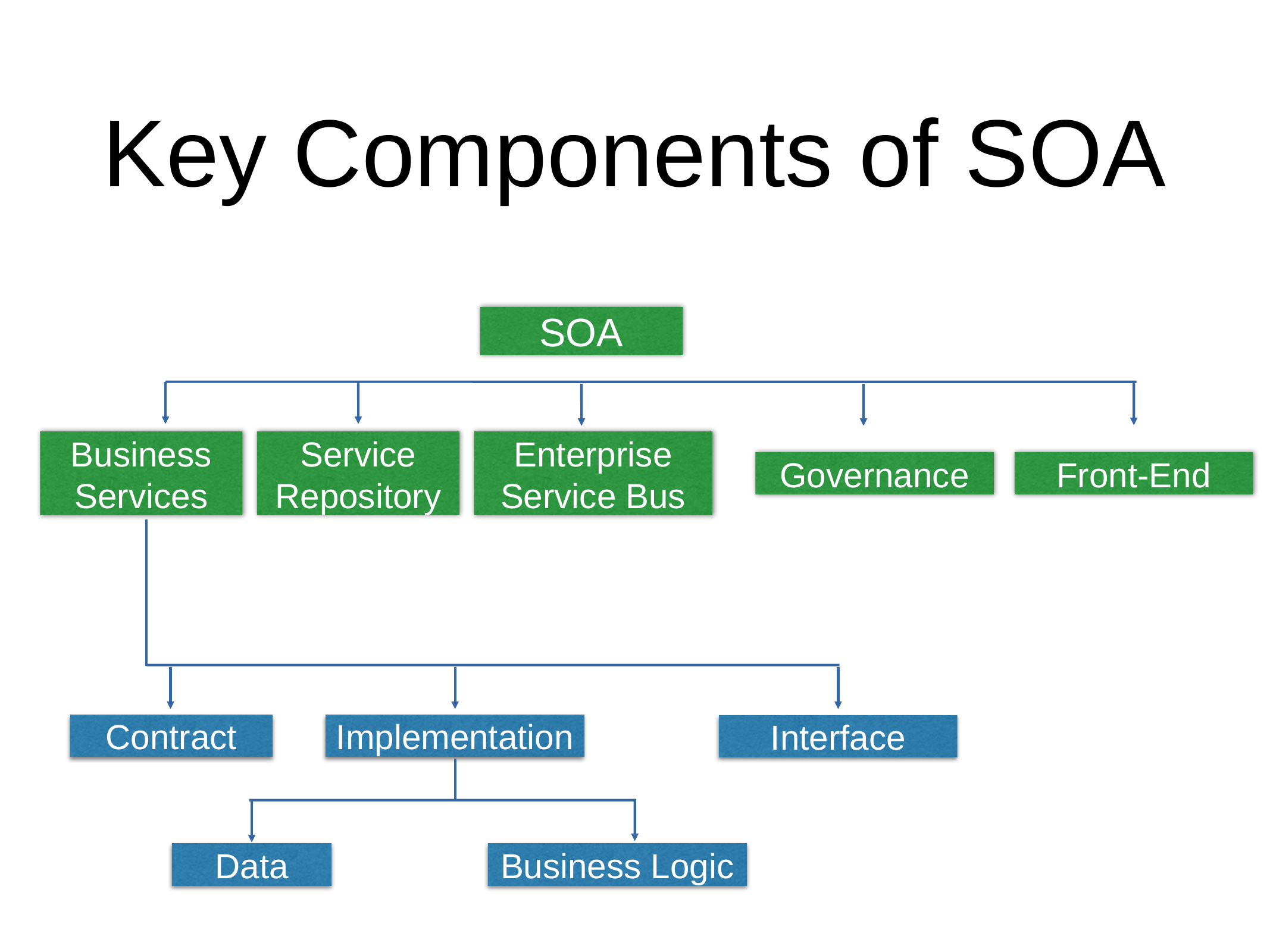

# Key Components of SOA
SOA

Business Services
Service Repository
Enterprise Service Bus
Governance
Front-End

Contract
Implementation
Interface

Data
Business Logic